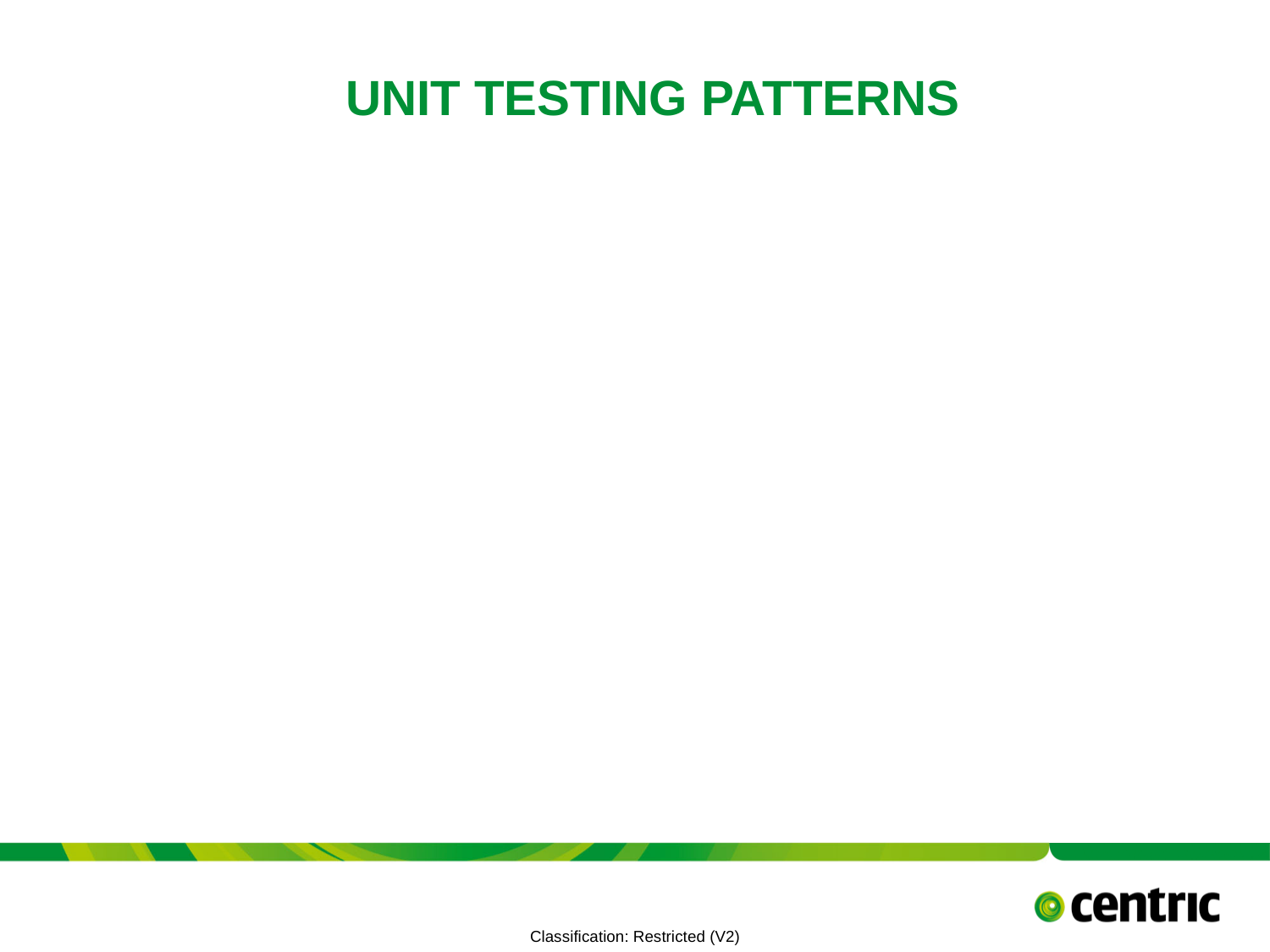

# Unit testing patterns

TITLE PRESENTATION
June 30, 2021